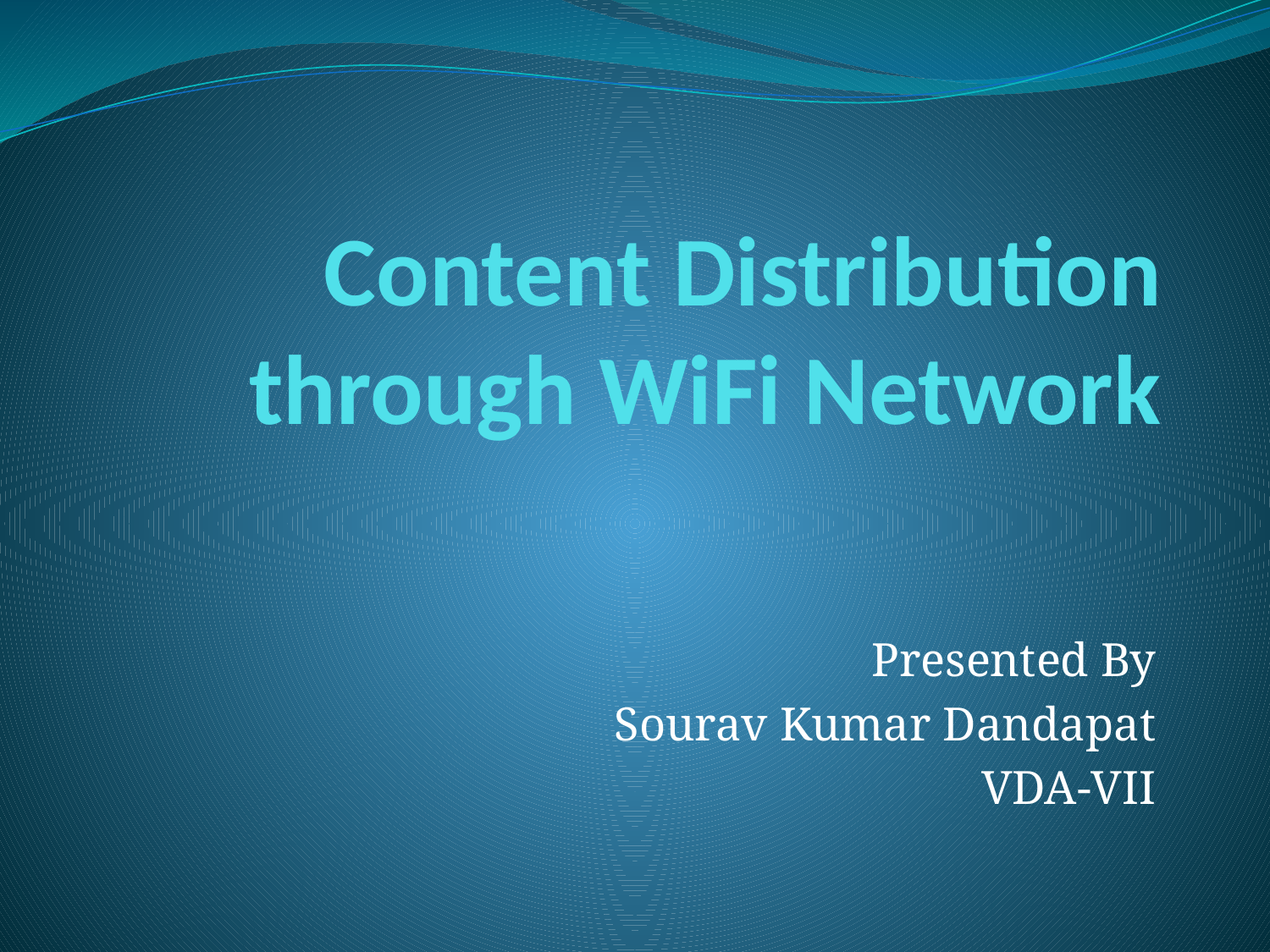

# Content Distribution through WiFi Network
Presented By
Sourav Kumar Dandapat
VDA-VII